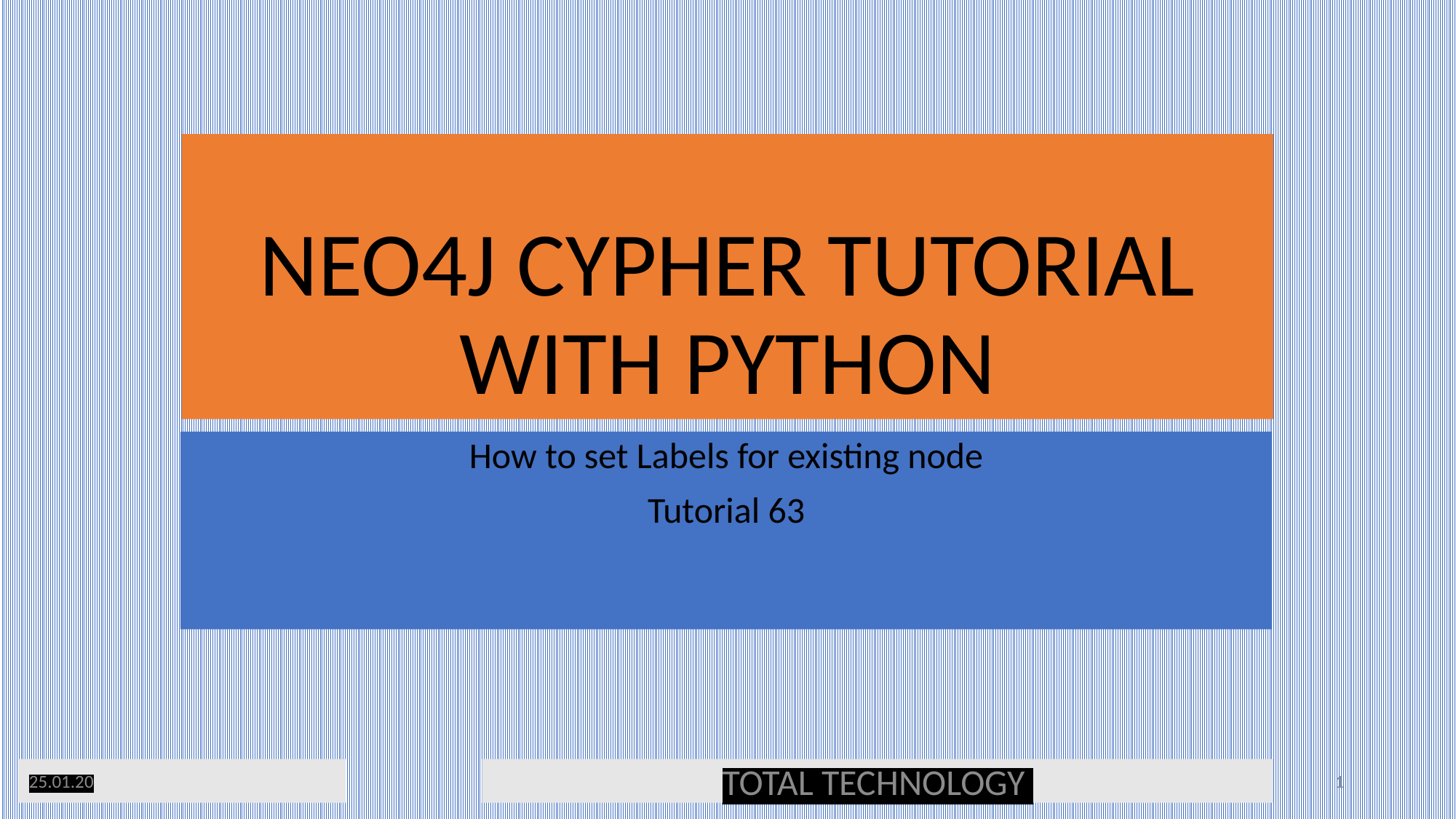

# NEO4J CYPHER TUTORIAL WITH PYTHON
How to set Labels for existing node
Tutorial 63

25.01.20
TOTAL TECHNOLOGY
1